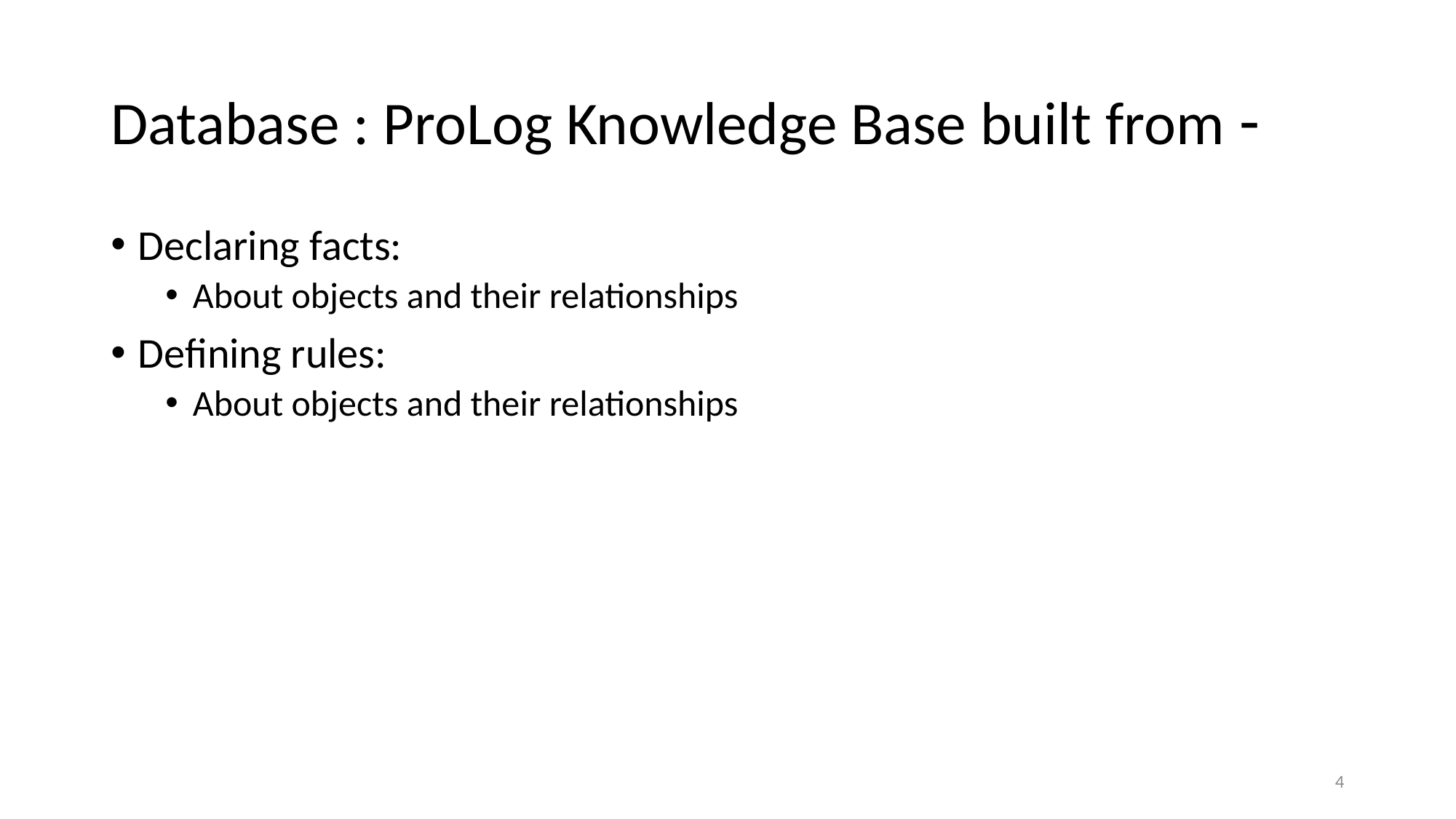

# Database : ProLog Knowledge Base built from -
Declaring facts:
About objects and their relationships
Defining rules:
About objects and their relationships
4